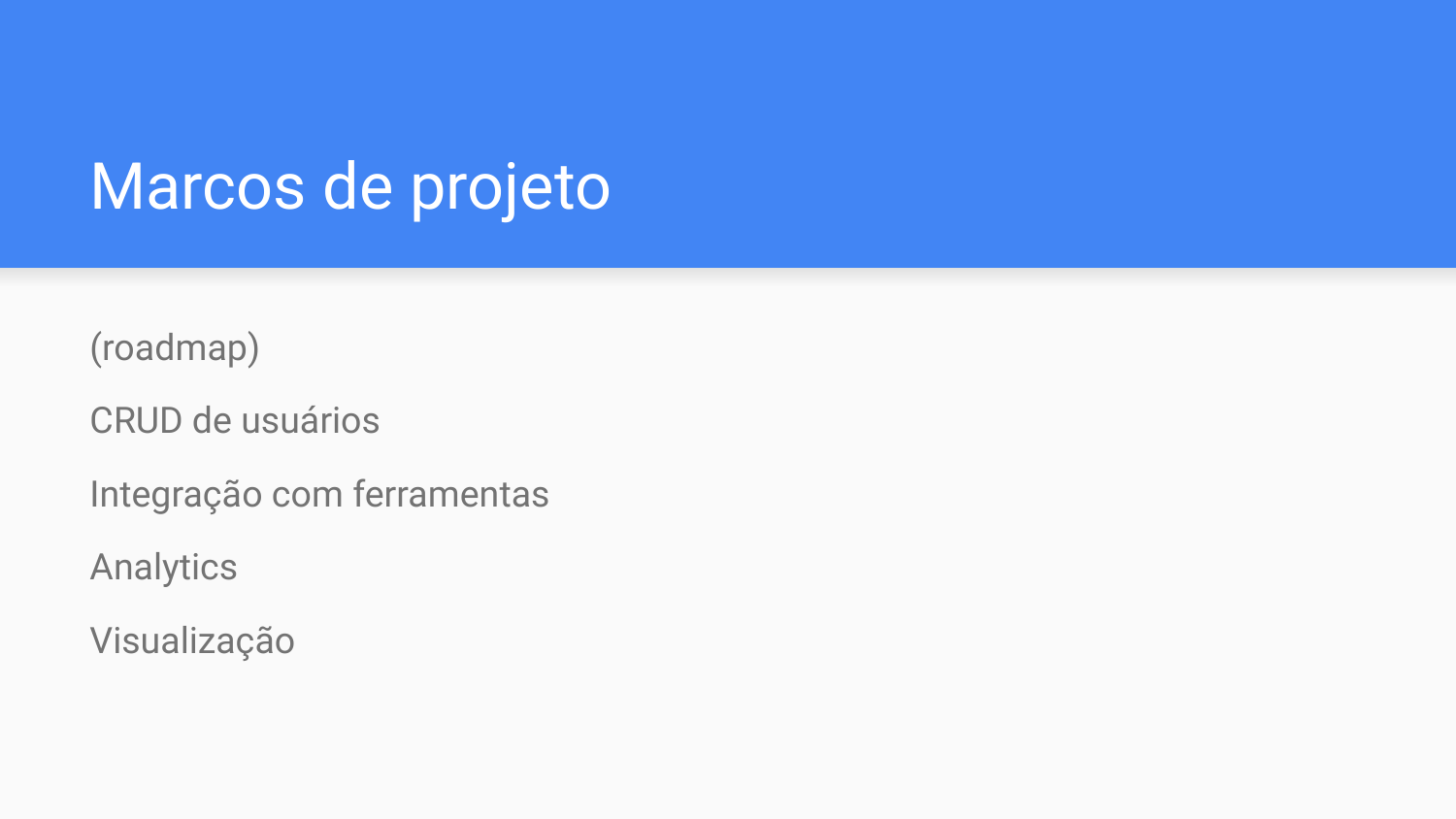

# Marcos de projeto
(roadmap)
CRUD de usuários
Integração com ferramentas
Analytics
Visualização